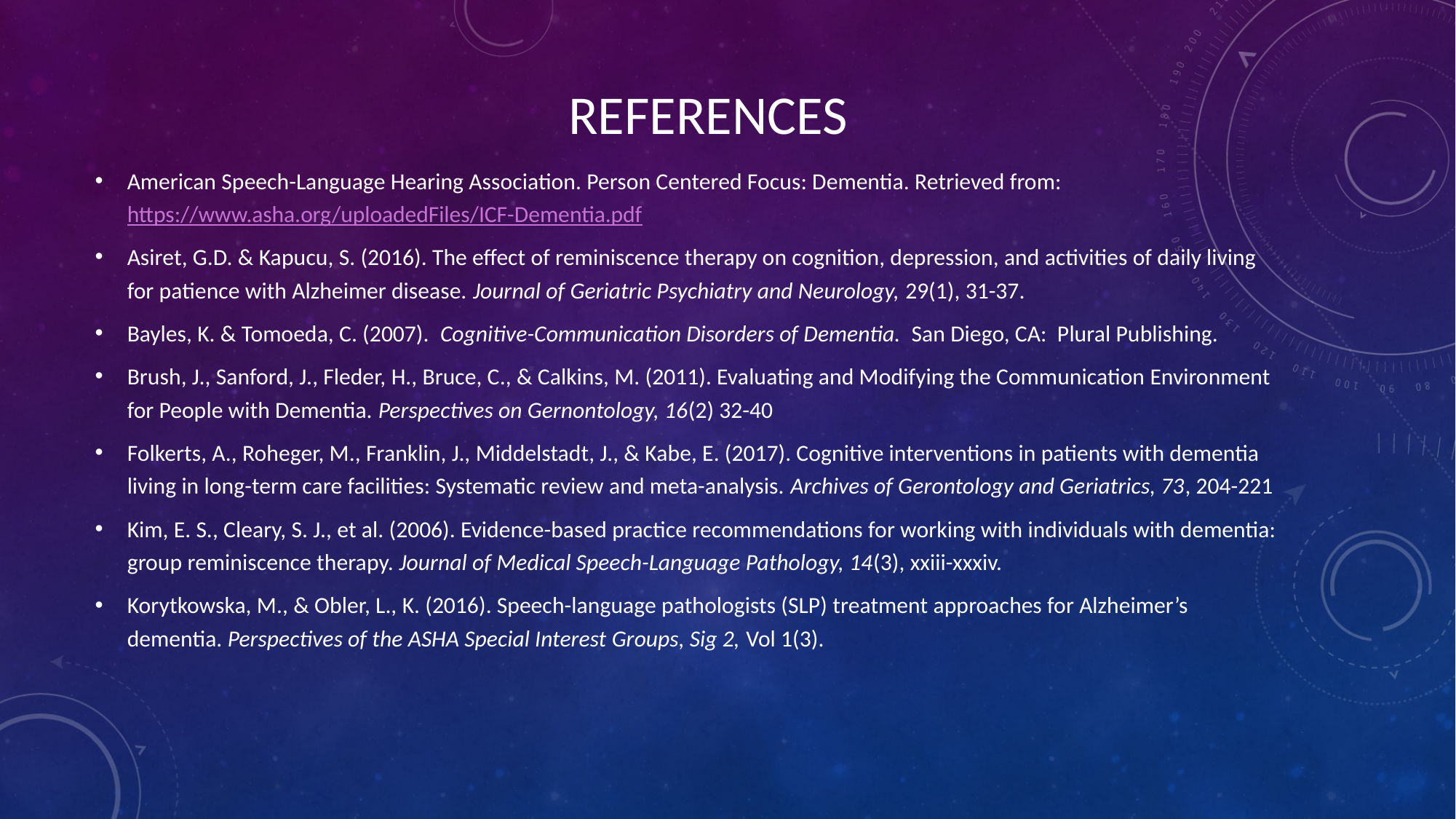

# references
American Speech-Language Hearing Association. Person Centered Focus: Dementia. Retrieved from: https://www.asha.org/uploadedFiles/ICF-Dementia.pdf
Asiret, G.D. & Kapucu, S. (2016). The effect of reminiscence therapy on cognition, depression, and activities of daily living for patience with Alzheimer disease. Journal of Geriatric Psychiatry and Neurology, 29(1), 31-37.
Bayles, K. & Tomoeda, C. (2007).  Cognitive-Communication Disorders of Dementia.  San Diego, CA:  Plural Publishing.
Brush, J., Sanford, J., Fleder, H., Bruce, C., & Calkins, M. (2011). Evaluating and Modifying the Communication Environment for People with Dementia. Perspectives on Gernontology, 16(2) 32-40
Folkerts, A., Roheger, M., Franklin, J., Middelstadt, J., & Kabe, E. (2017). Cognitive interventions in patients with dementia living in long-term care facilities: Systematic review and meta-analysis. Archives of Gerontology and Geriatrics, 73, 204-221
Kim, E. S., Cleary, S. J., et al. (2006). Evidence-based practice recommendations for working with individuals with dementia: group reminiscence therapy. Journal of Medical Speech-Language Pathology, 14(3), xxiii-xxxiv.
Korytkowska, M., & Obler, L., K. (2016). Speech-language pathologists (SLP) treatment approaches for Alzheimer’s dementia. Perspectives of the ASHA Special Interest Groups, Sig 2, Vol 1(3).